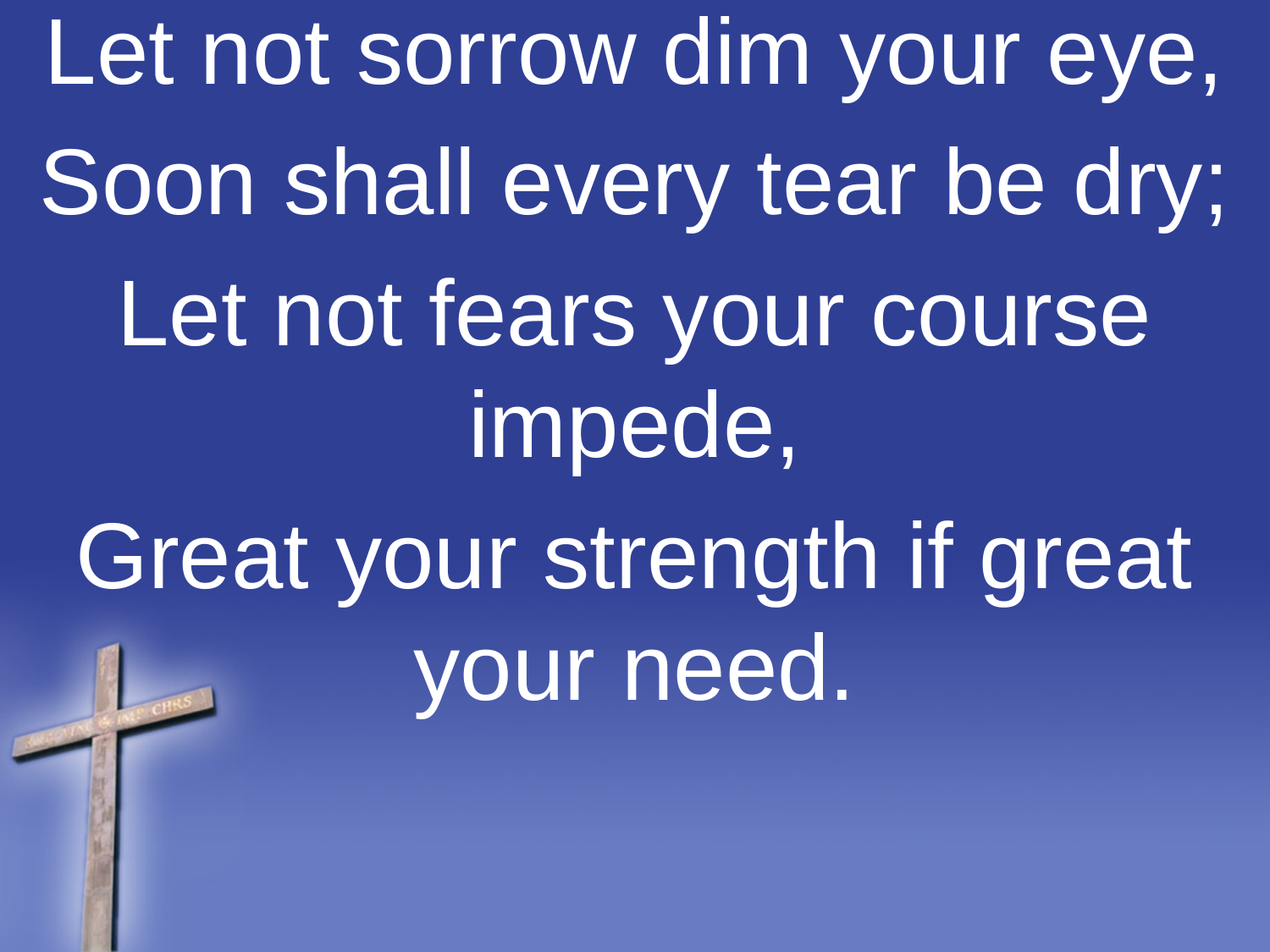

Let not sorrow dim your eye,
Soon shall every tear be dry;
Let not fears your course impede,
Great your strength if great your need.